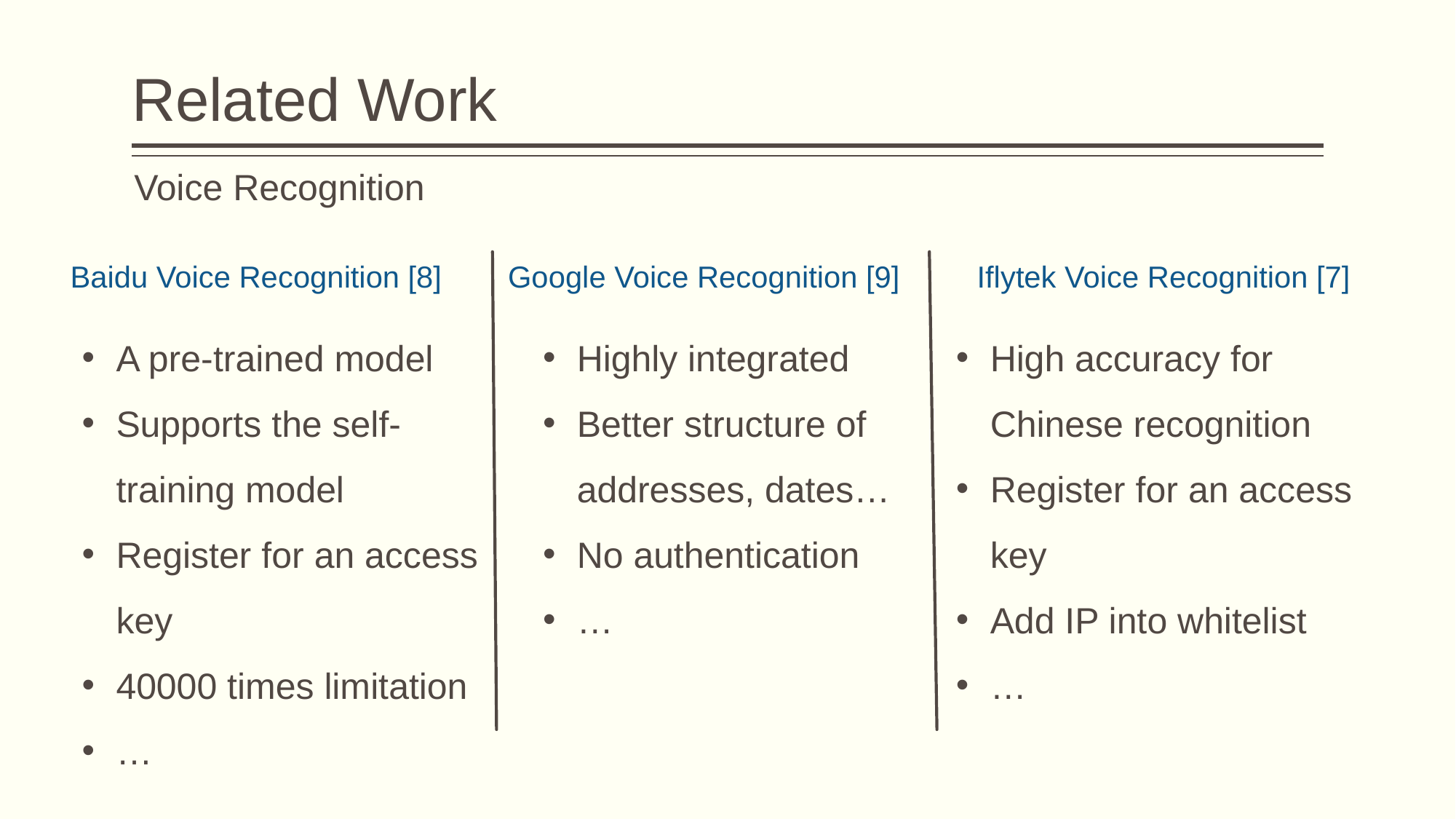

# Related Work
Voice Recognition
Baidu Voice Recognition [8]
Google Voice Recognition [9]
Iflytek Voice Recognition [7]
A pre-trained model
Supports the self-training model
Register for an access key
40000 times limitation
…
Highly integrated
Better structure of addresses, dates…
No authentication
…
High accuracy for Chinese recognition
Register for an access key
Add IP into whitelist
…